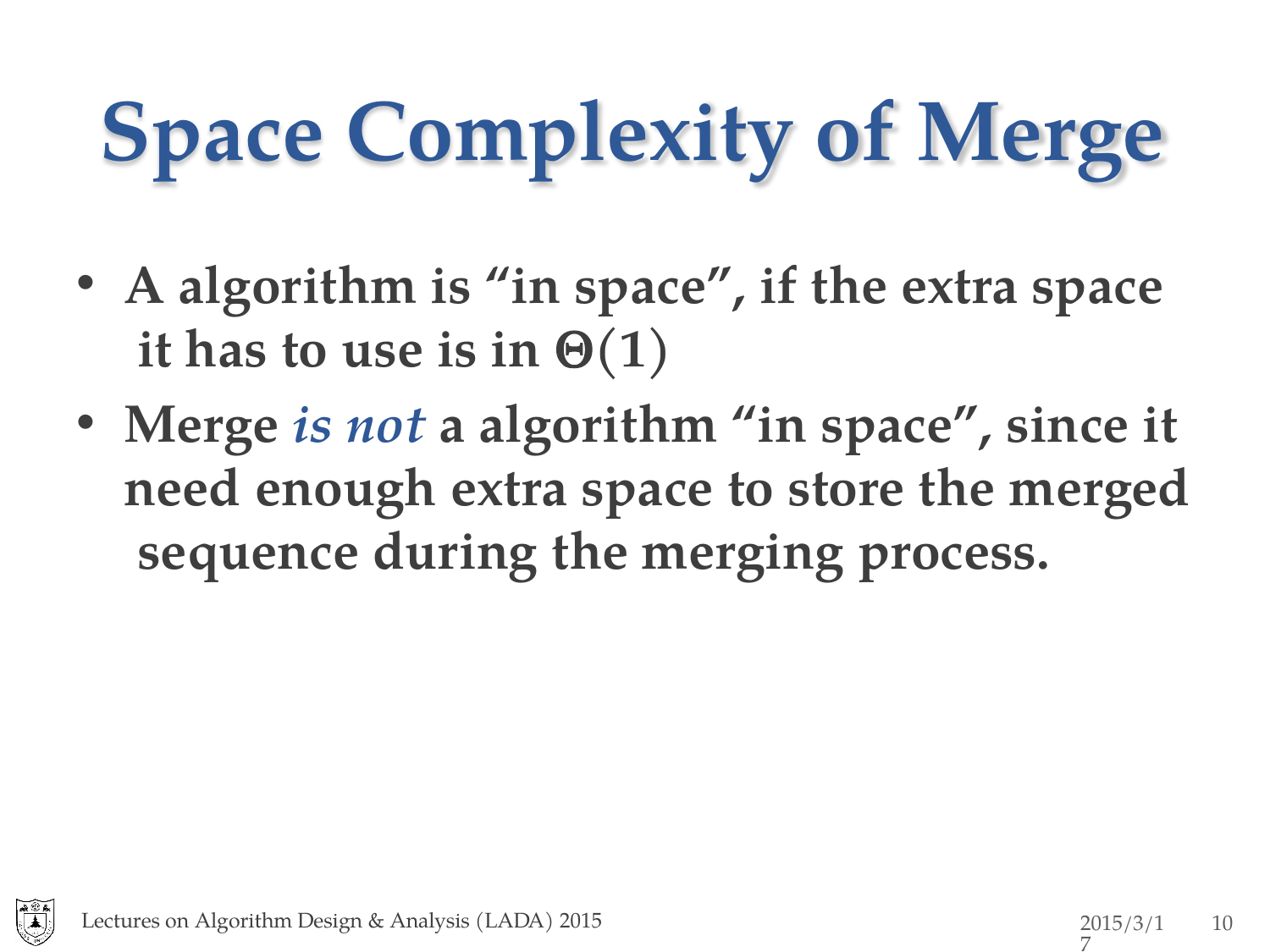

# Space Complexity of Merge
A algorithm is “in space”, if the extra space  it has to use is in Θ(1)
Merge is not a algorithm “in space”, since it  need enough extra space to store the merged  sequence during the merging process.
Lectures on Algorithm Design & Analysis (LADA) 2015
10
2015/3/17